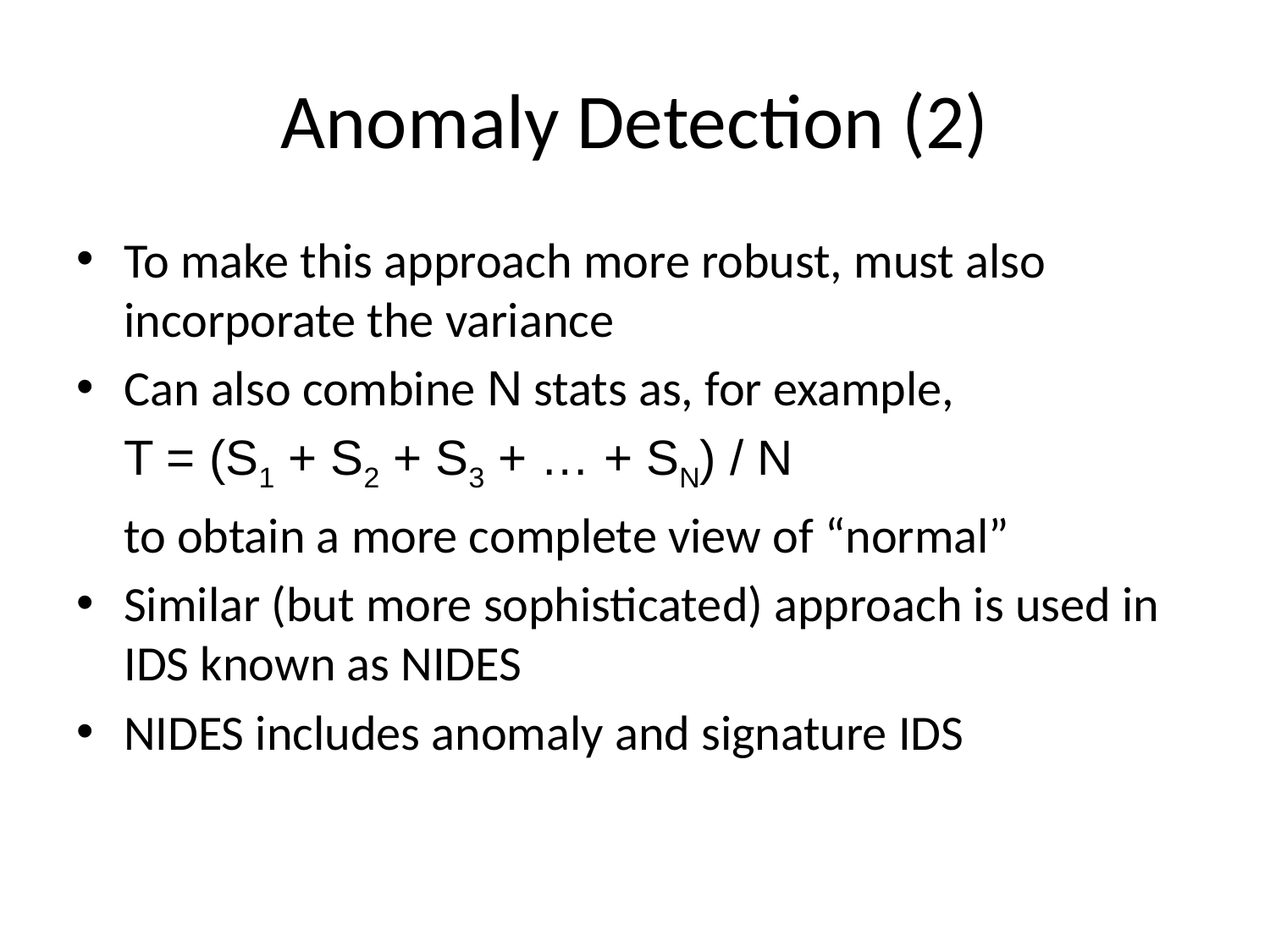

# Anomaly Detection (2)
To make this approach more robust, must also incorporate the variance
Can also combine N stats as, for example,
	T = (S1 + S2 + S3 + … + SN) / N
	to obtain a more complete view of “normal”
Similar (but more sophisticated) approach is used in IDS known as NIDES
NIDES includes anomaly and signature IDS